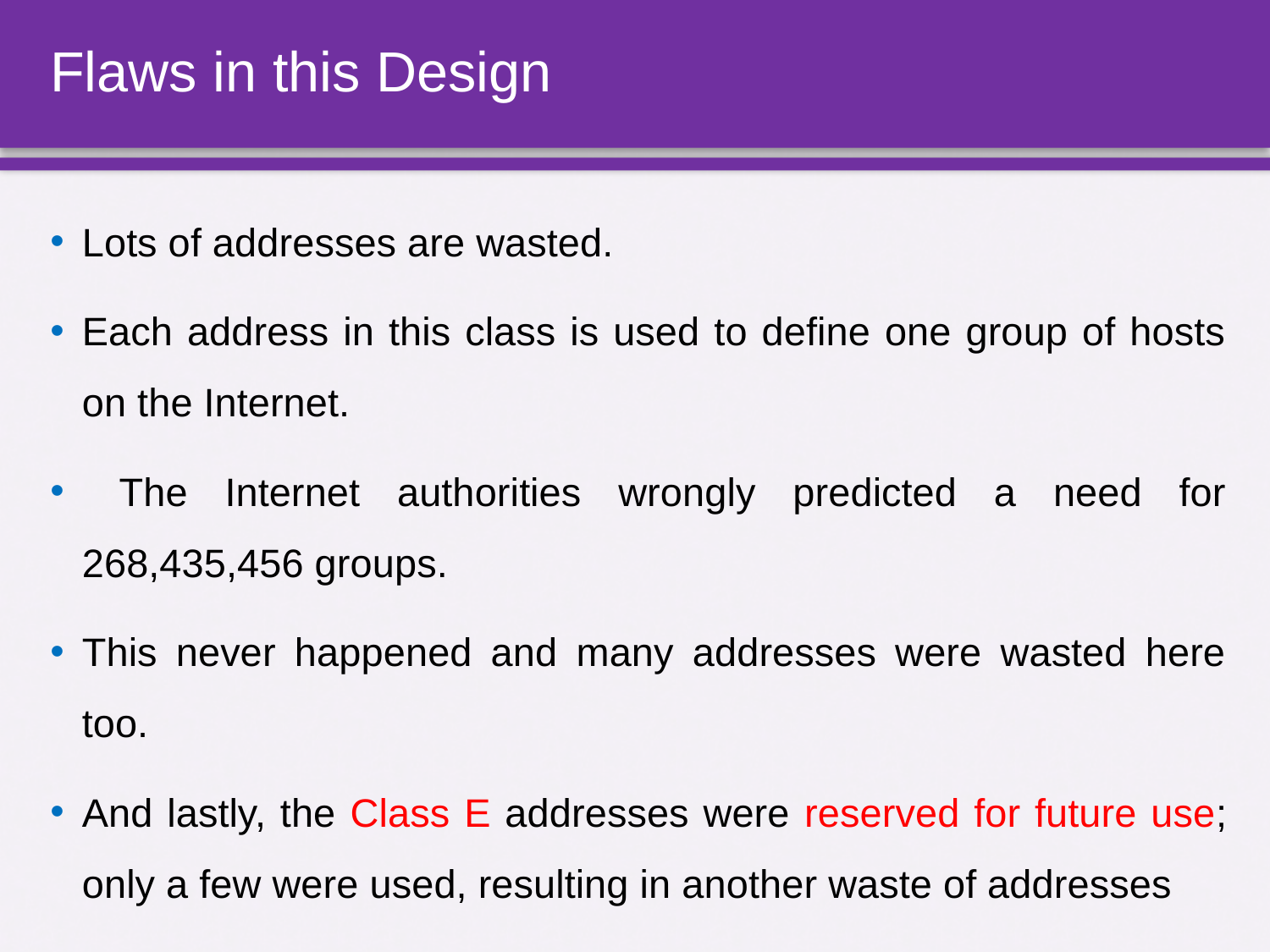

# Flaws in this Design
Lots of addresses are wasted.
Each address in this class is used to define one group of hosts on the Internet.
 The Internet authorities wrongly predicted a need for 268,435,456 groups.
This never happened and many addresses were wasted here too.
And lastly, the Class E addresses were reserved for future use; only a few were used, resulting in another waste of addresses